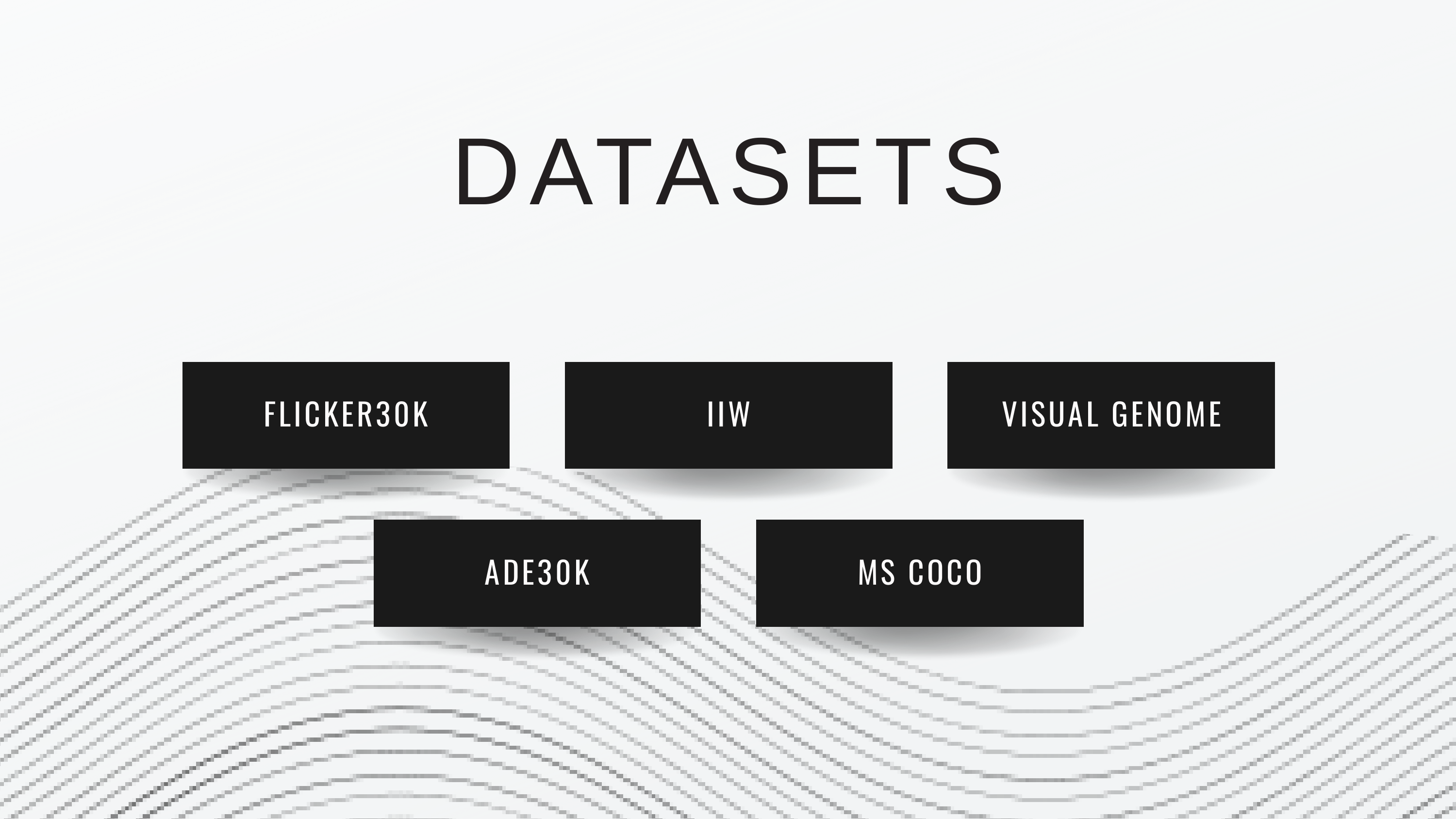

DATASETS

FLICKER30K
IIW
VISUAL GENOME

ADE30K
MS COCO